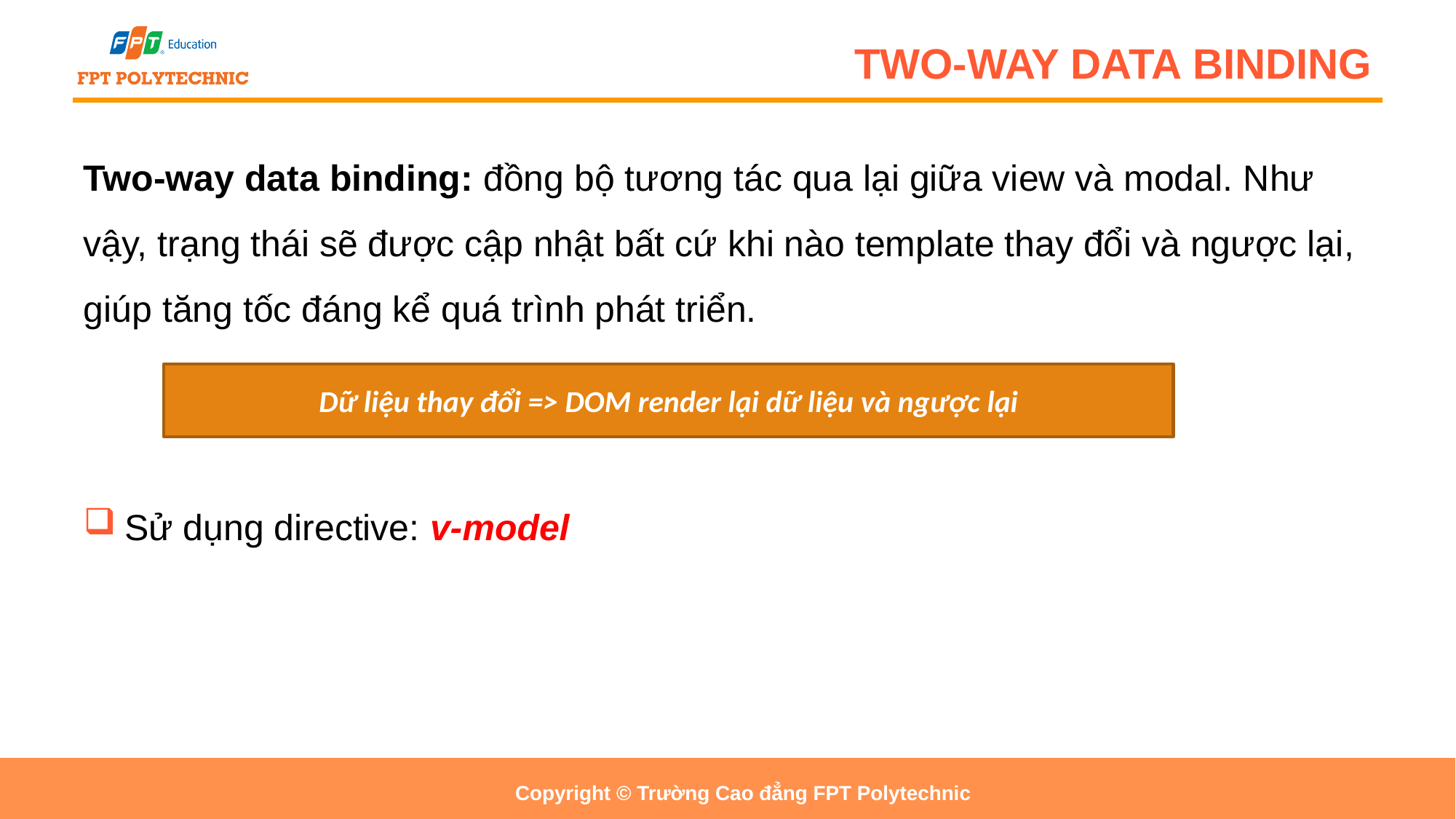

# TWO-WAY DATA BINDING
Two-way data binding: đồng bộ tương tác qua lại giữa view và modal. Như vậy, trạng thái sẽ được cập nhật bất cứ khi nào template thay đổi và ngược lại, giúp tăng tốc đáng kể quá trình phát triển.

Sử dụng directive: v-model
Dữ liệu thay đổi => DOM render lại dữ liệu và ngược lại

Copyright © Trường Cao đẳng FPT Polytechnic